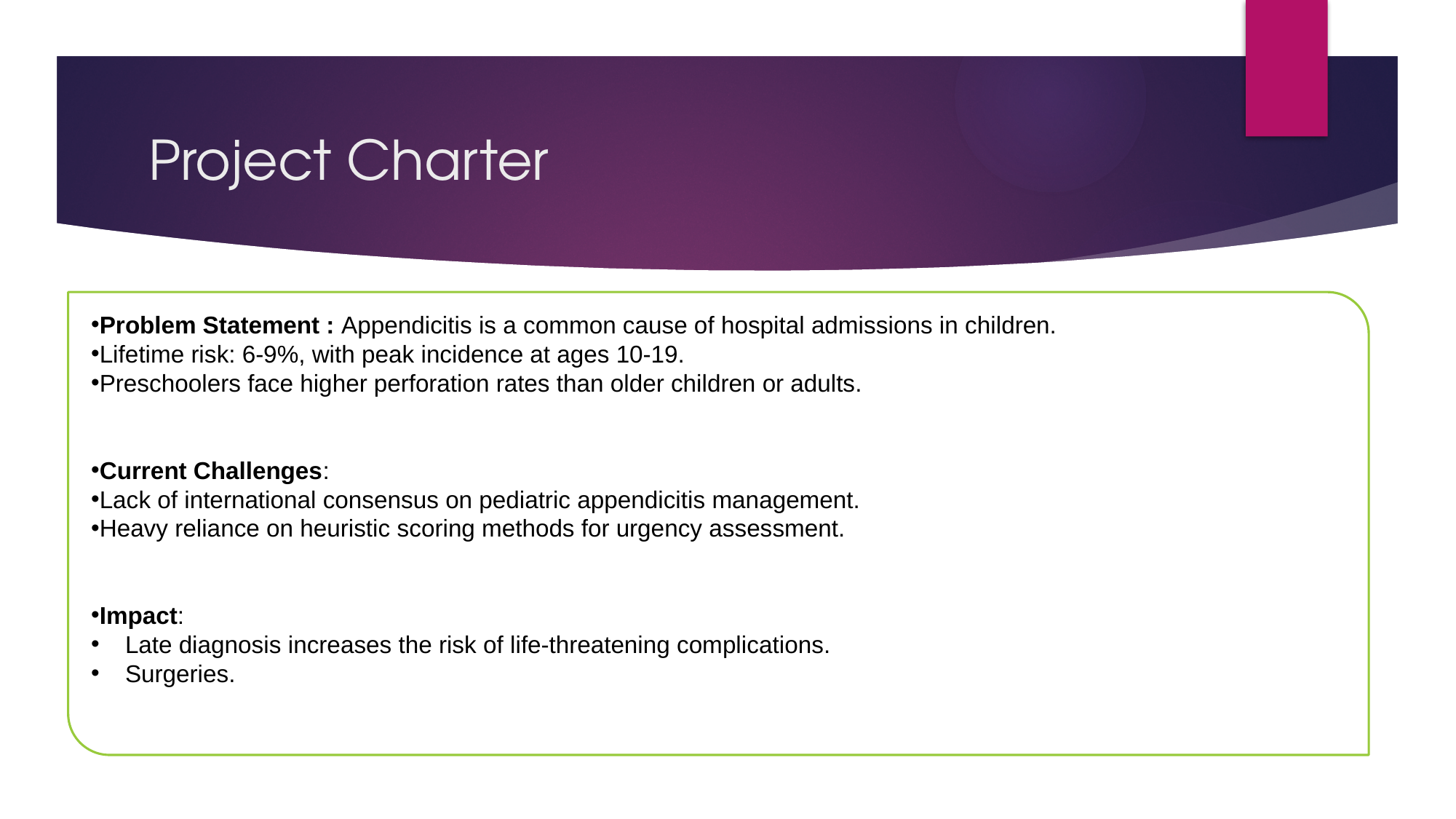

# Project Charter
Problem Statement : Appendicitis is a common cause of hospital admissions in children.
Lifetime risk: 6-9%, with peak incidence at ages 10-19.
Preschoolers face higher perforation rates than older children or adults.

Current Challenges:
Lack of international consensus on pediatric appendicitis management.
Heavy reliance on heuristic scoring methods for urgency assessment.

Impact:
Late diagnosis increases the risk of life-threatening complications.
Surgeries.